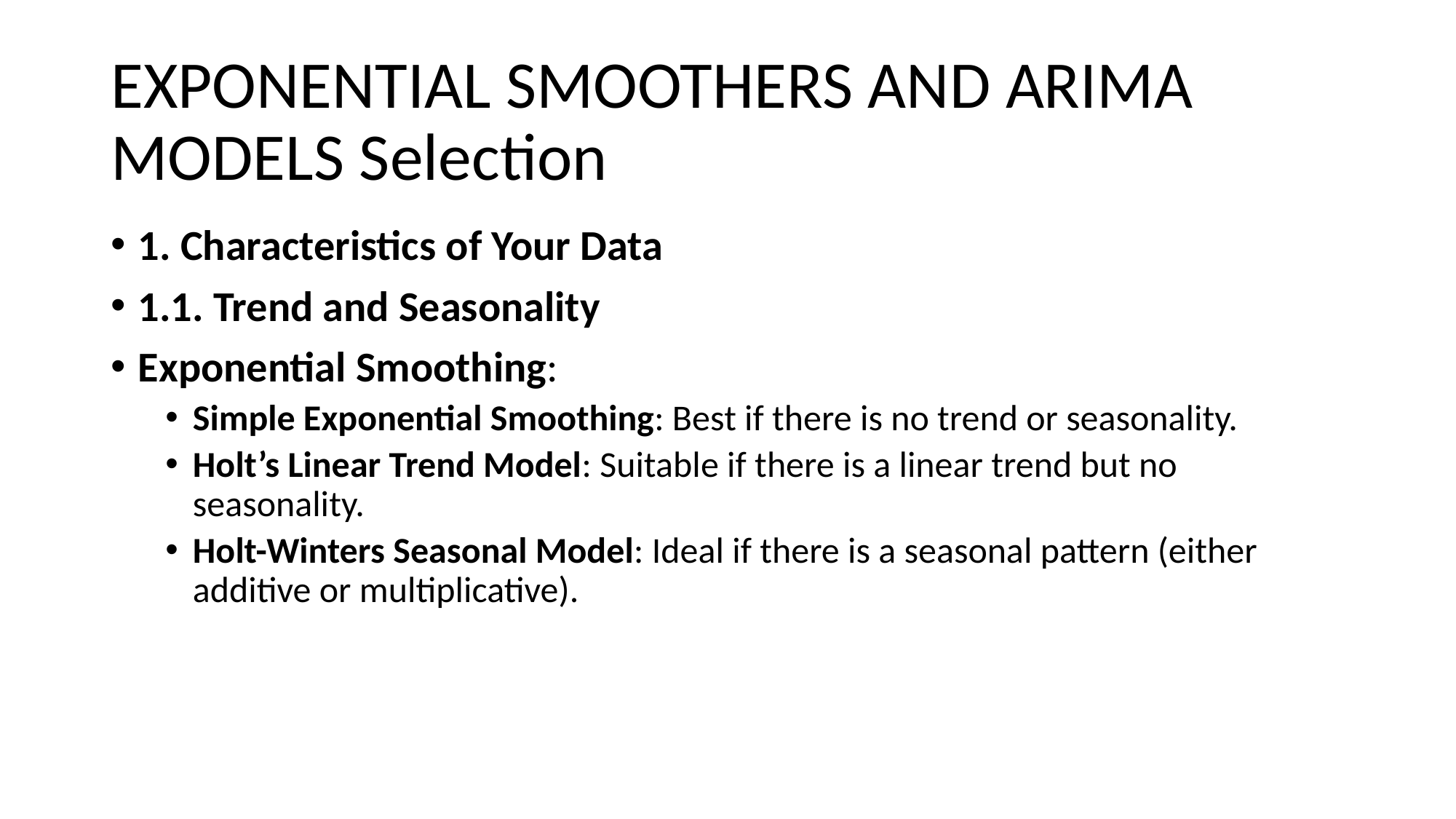

# EXPONENTIAL SMOOTHERS AND ARIMA MODELS Selection
1. Characteristics of Your Data
1.1. Trend and Seasonality
Exponential Smoothing:
Simple Exponential Smoothing: Best if there is no trend or seasonality.
Holt’s Linear Trend Model: Suitable if there is a linear trend but no seasonality.
Holt-Winters Seasonal Model: Ideal if there is a seasonal pattern (either additive or multiplicative).